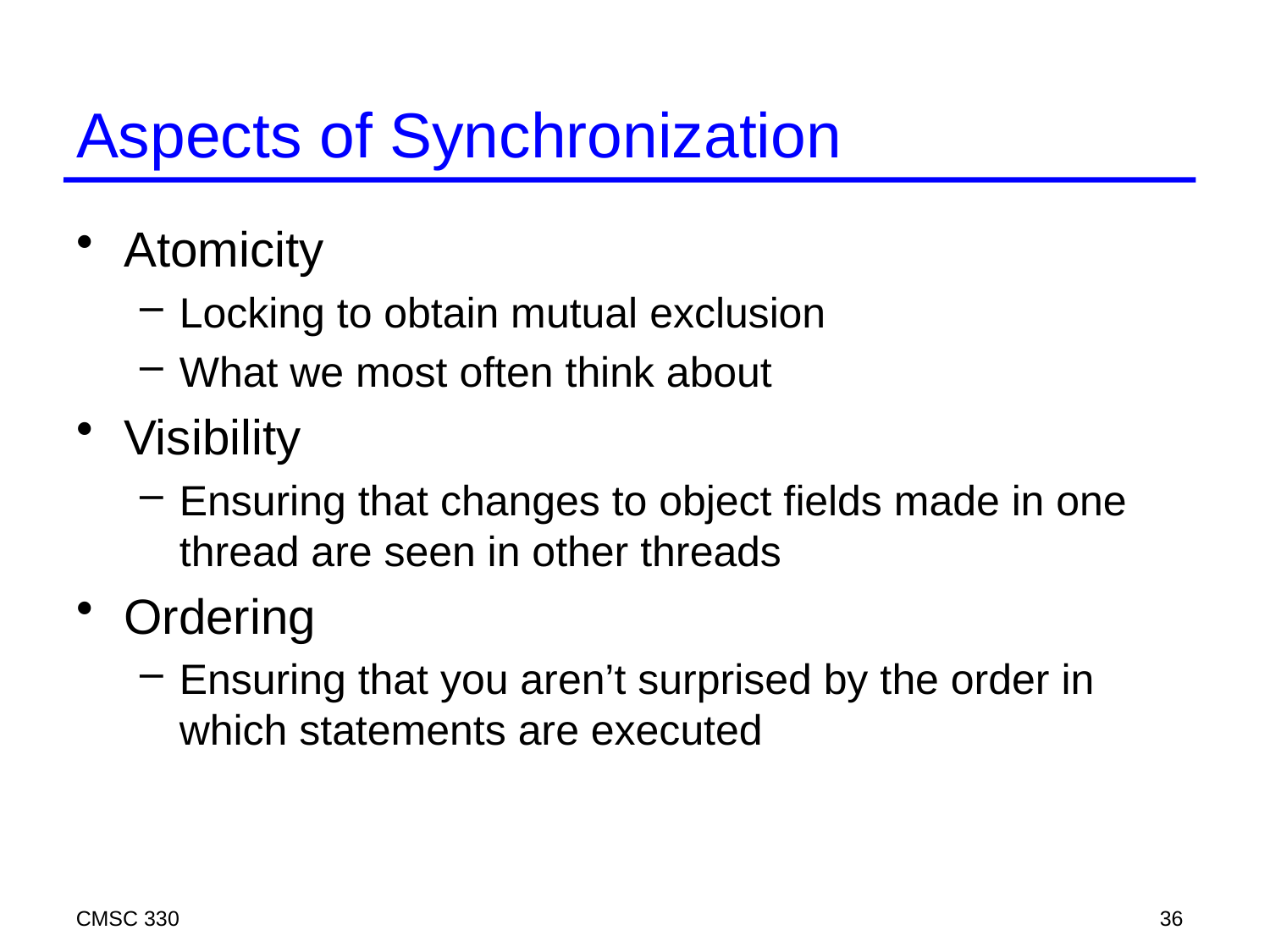

Aspects of Synchronization
Atomicity
Locking to obtain mutual exclusion
What we most often think about
Visibility
Ensuring that changes to object fields made in one thread are seen in other threads
Ordering
Ensuring that you aren’t surprised by the order in which statements are executed
CMSC 330
36